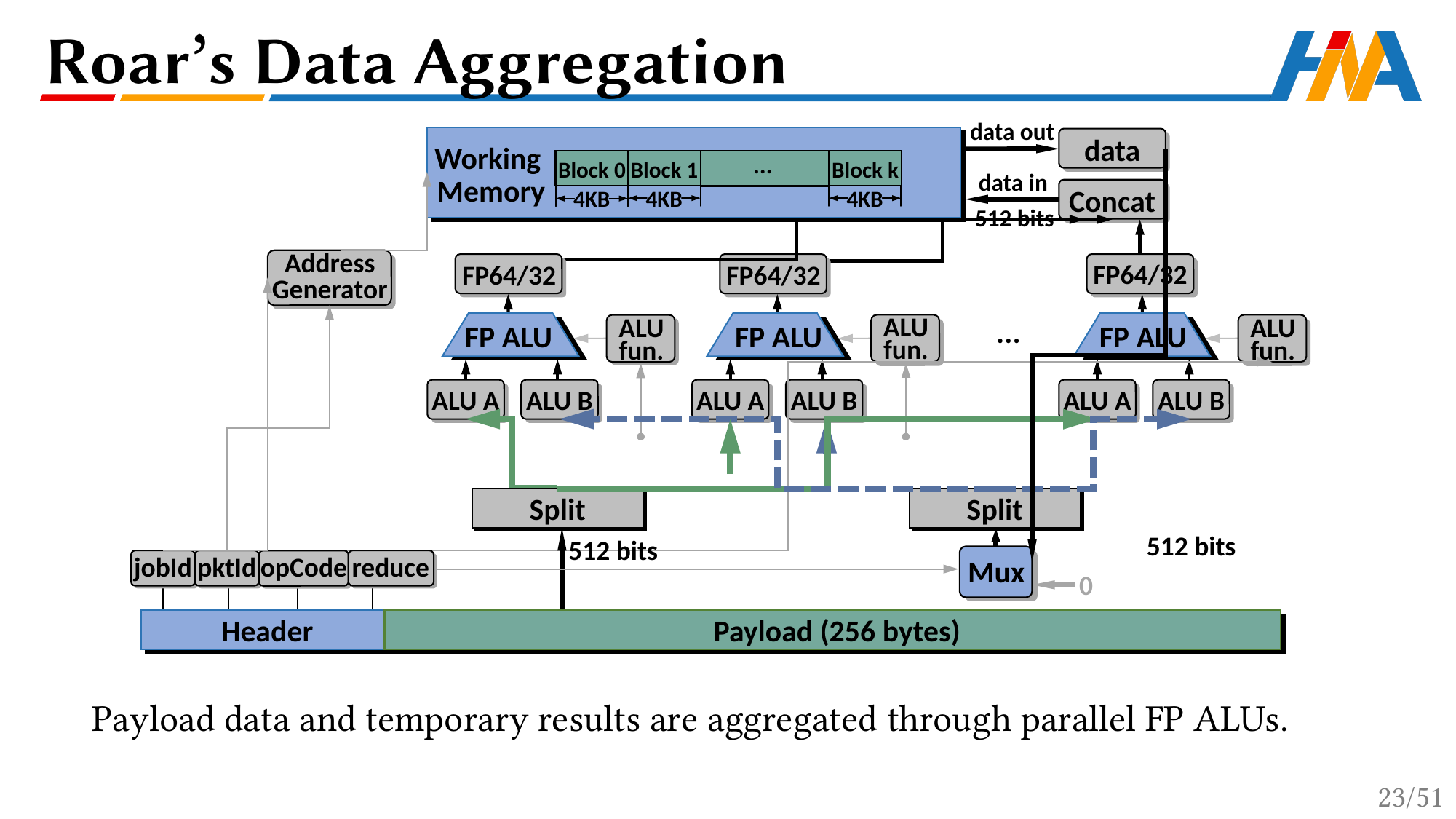

Roar’s Data Aggregation
data out

Working
Memory

data

...

Block 0

Block 1

Block k
4KB
4KB
4KB
data in

Concat

512 bits

Address
Generator

FP64/32

FP64/32

FP64/32

...

FP ALU

FP ALU

ALU
fun.

ALU
fun.

ALU
fun.

FP ALU

ALU A

ALU B

ALU A

ALU B

ALU A

ALU B

Split

Split
512 bits
512 bits

Mux

jobId

pktId

reduce

opCode
0

Header
Payload (256 bytes)

Payload data and temporary results are aggregated through parallel FP ALUs.